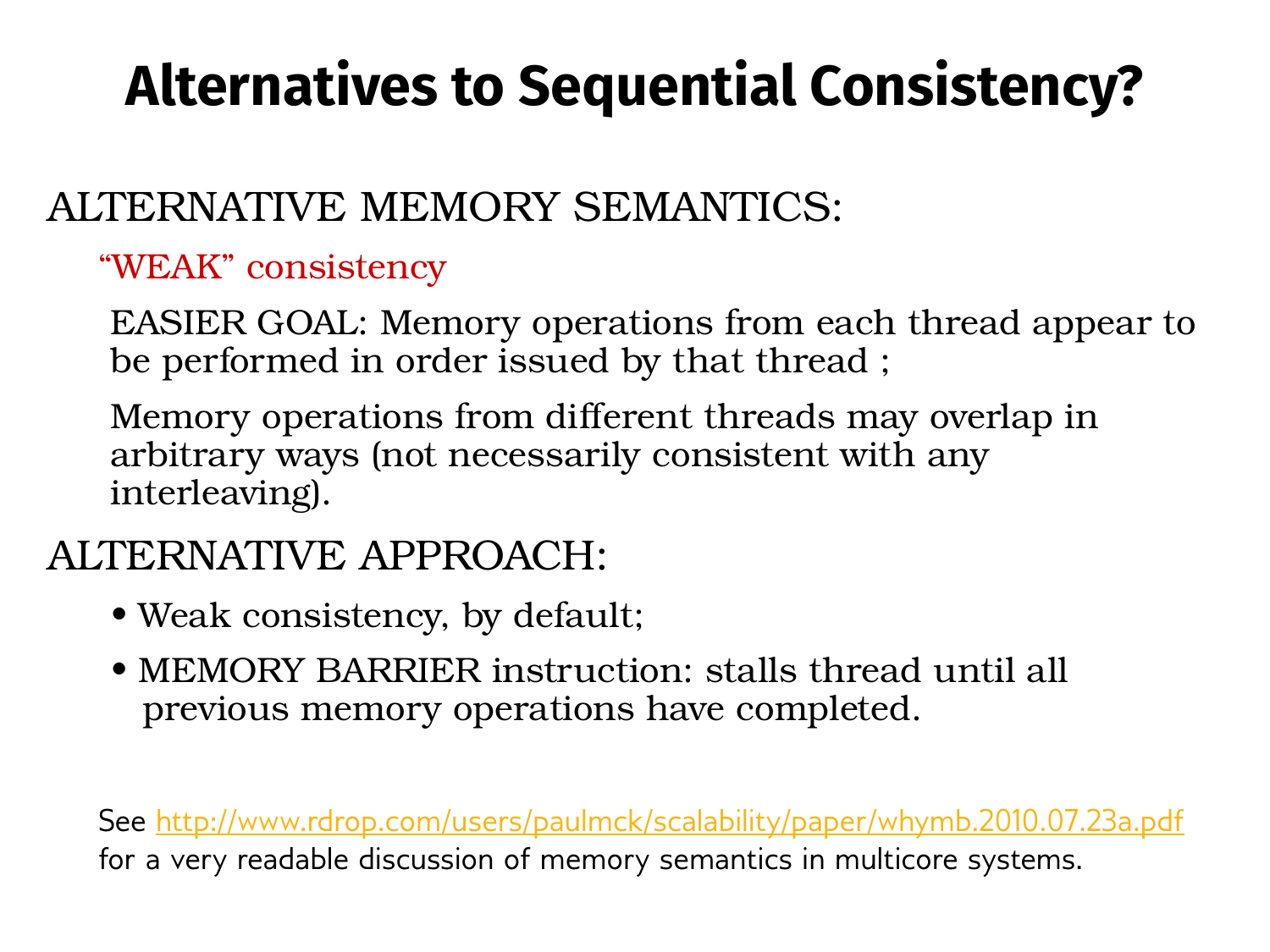

# Alternatives to Sequential Consistency?
ALTERNATIVE MEMORY SEMANTICS:
     “WEAK” consistency
EASIER GOAL: Memory operations from each thread appear to be performed in order issued by that thread ;
Memory operations from different threads may overlap in arbitrary ways (not necessarily consistent with any interleaving).
ALTERNATIVE APPROACH:
• Weak consistency, by default;
• MEMORY BARRIER instruction: stalls thread until all previous memory operations have completed.
See http://www.rdrop.com/users/paulmck/scalability/paper/whymb.2010.07.23a.pdf for a very readable discussion of memory semantics in multicore systems.